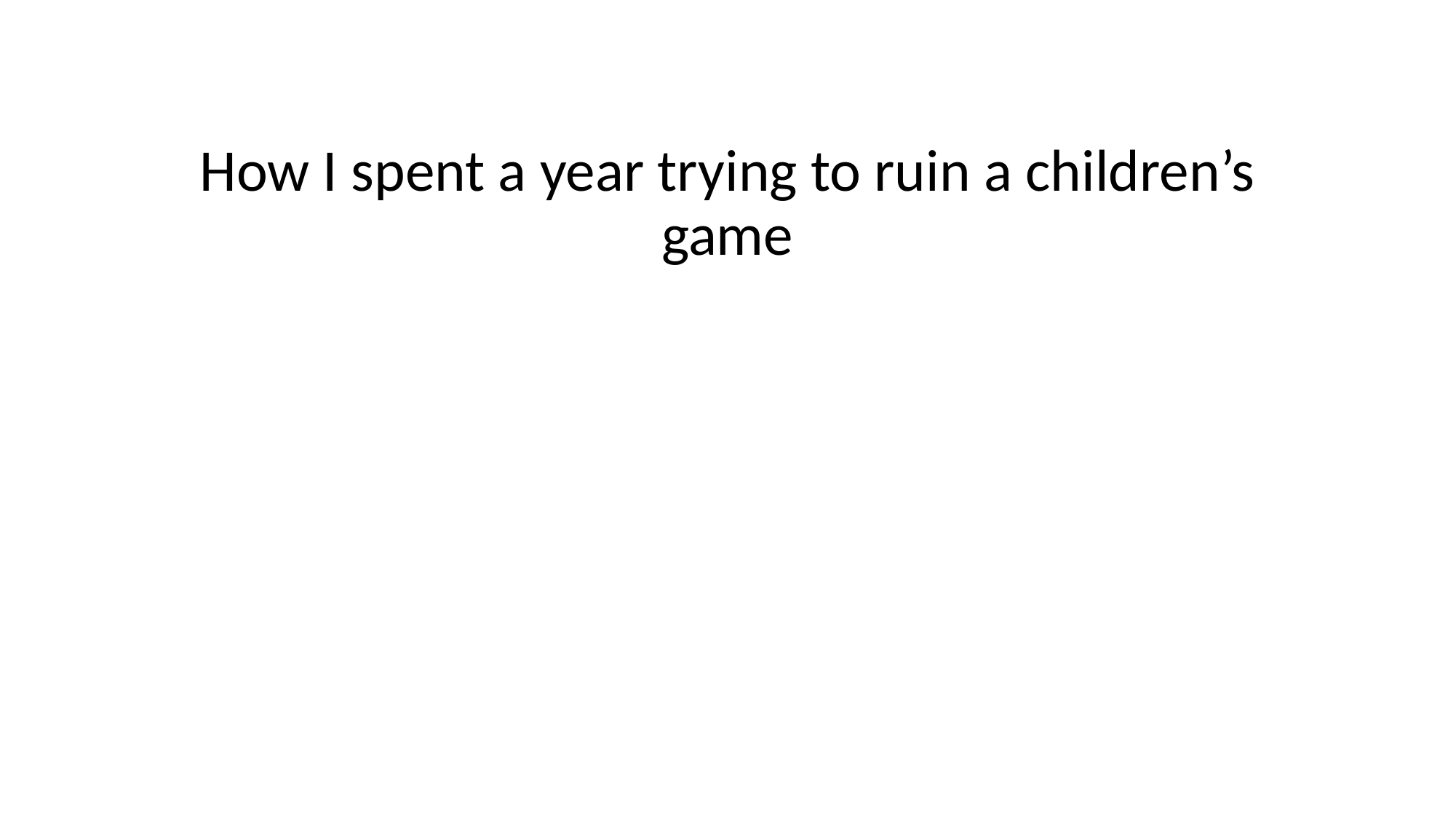

# How I spent a year trying to ruin a children’s game